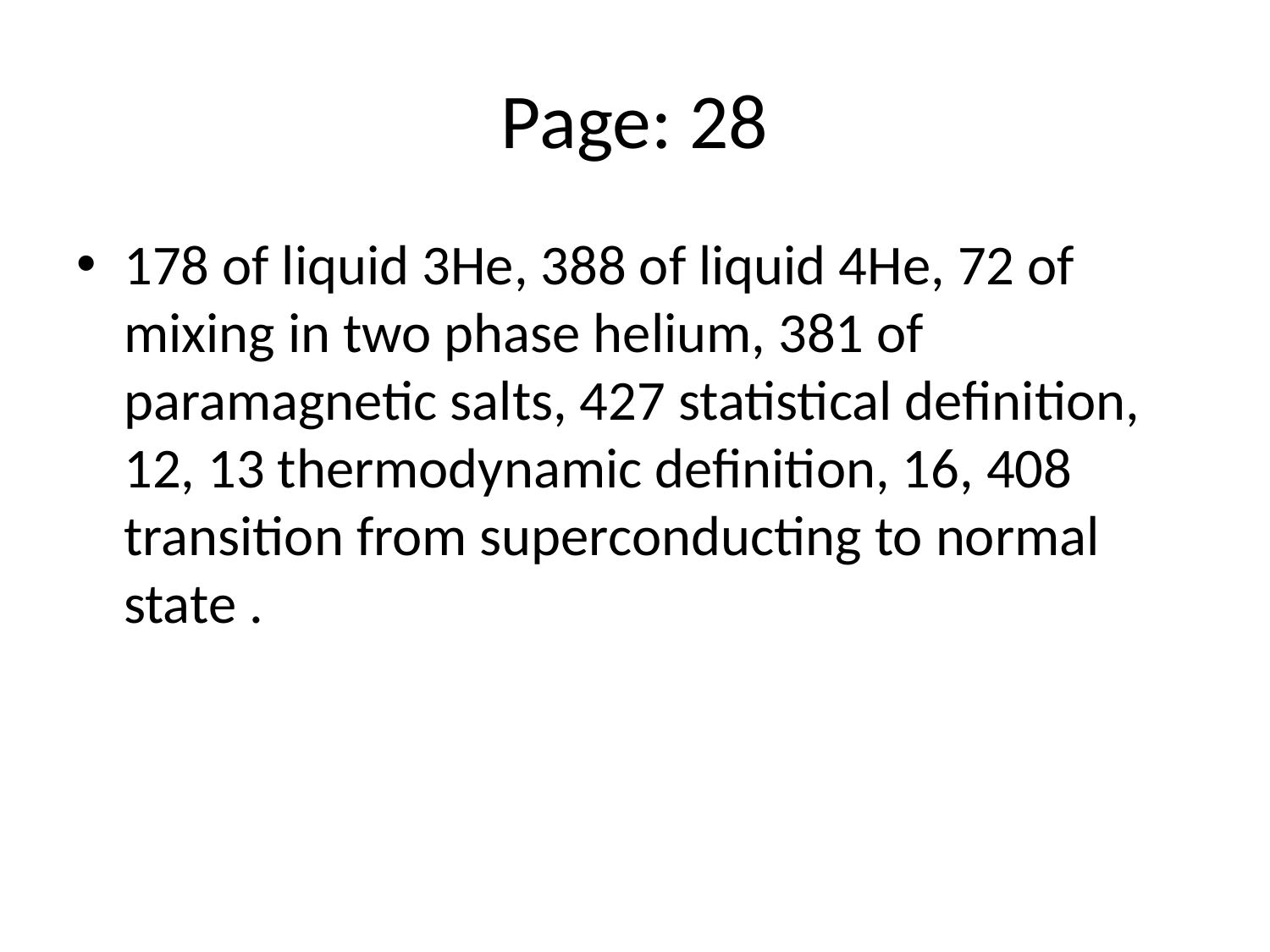

# Page: 28
178 of liquid 3He, 388 of liquid 4He, 72 of mixing in two phase helium, 381 of paramagnetic salts, 427 statistical definition, 12, 13 thermodynamic definition, 16, 408 transition from superconducting to normal state .